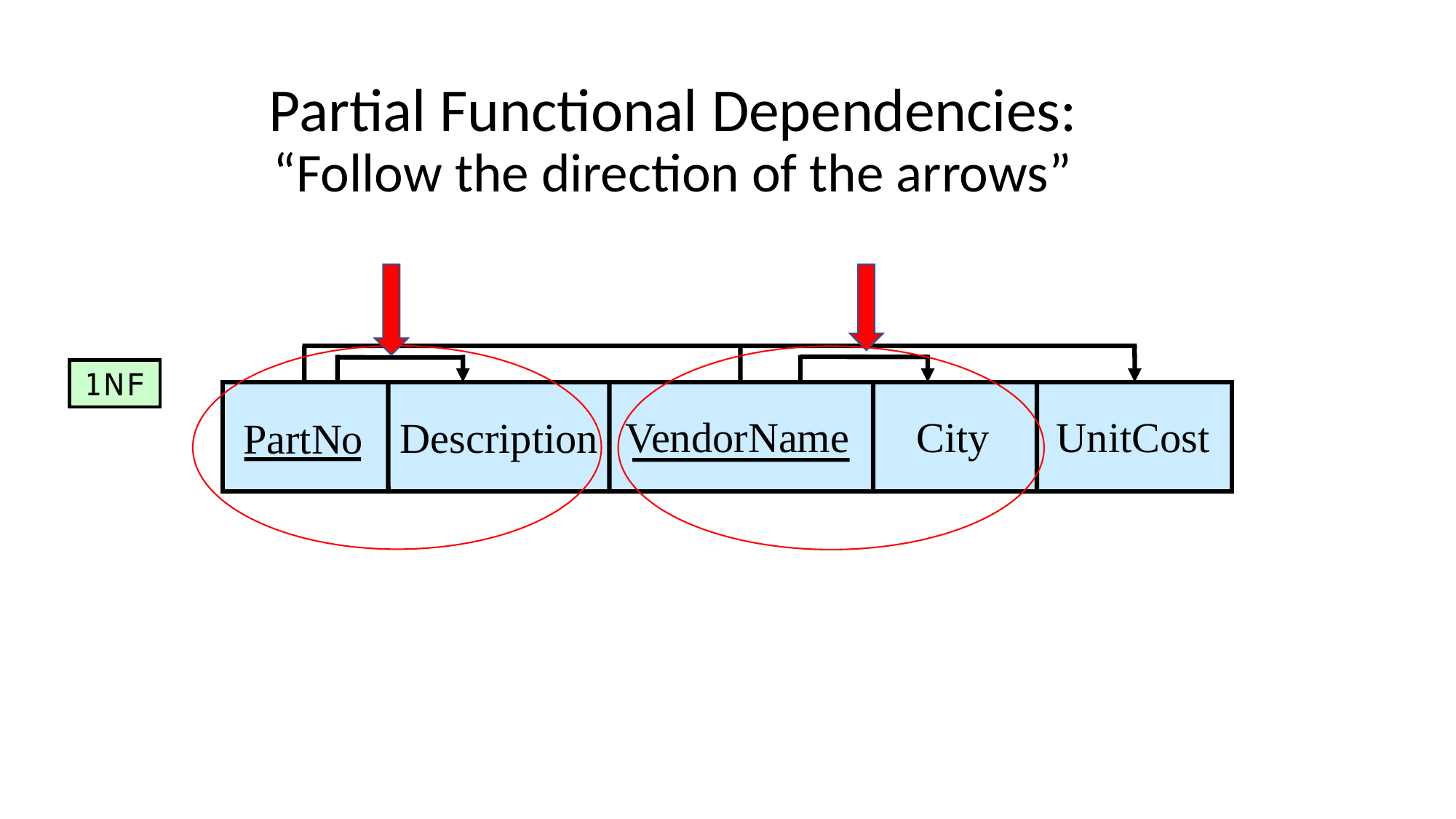

# Partial Functional Dependencies: “Follow the direction of the arrows”

1NF

VendorName
City
UnitCost
Description
PartNo